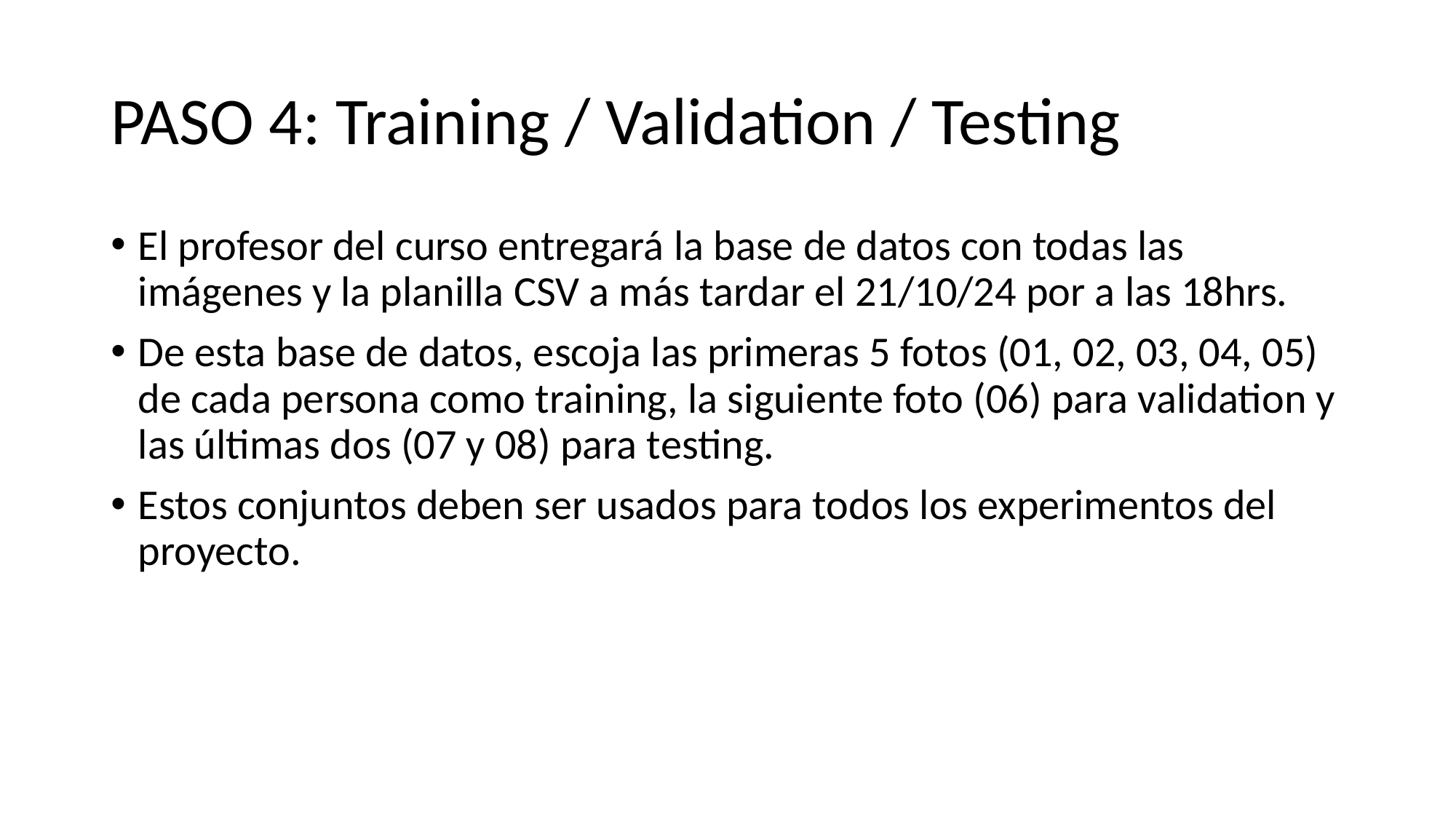

# PASO 4: Training / Validation / Testing
El profesor del curso entregará la base de datos con todas las imágenes y la planilla CSV a más tardar el 21/10/24 por a las 18hrs.
De esta base de datos, escoja las primeras 5 fotos (01, 02, 03, 04, 05) de cada persona como training, la siguiente foto (06) para validation y las últimas dos (07 y 08) para testing.
Estos conjuntos deben ser usados para todos los experimentos del proyecto.